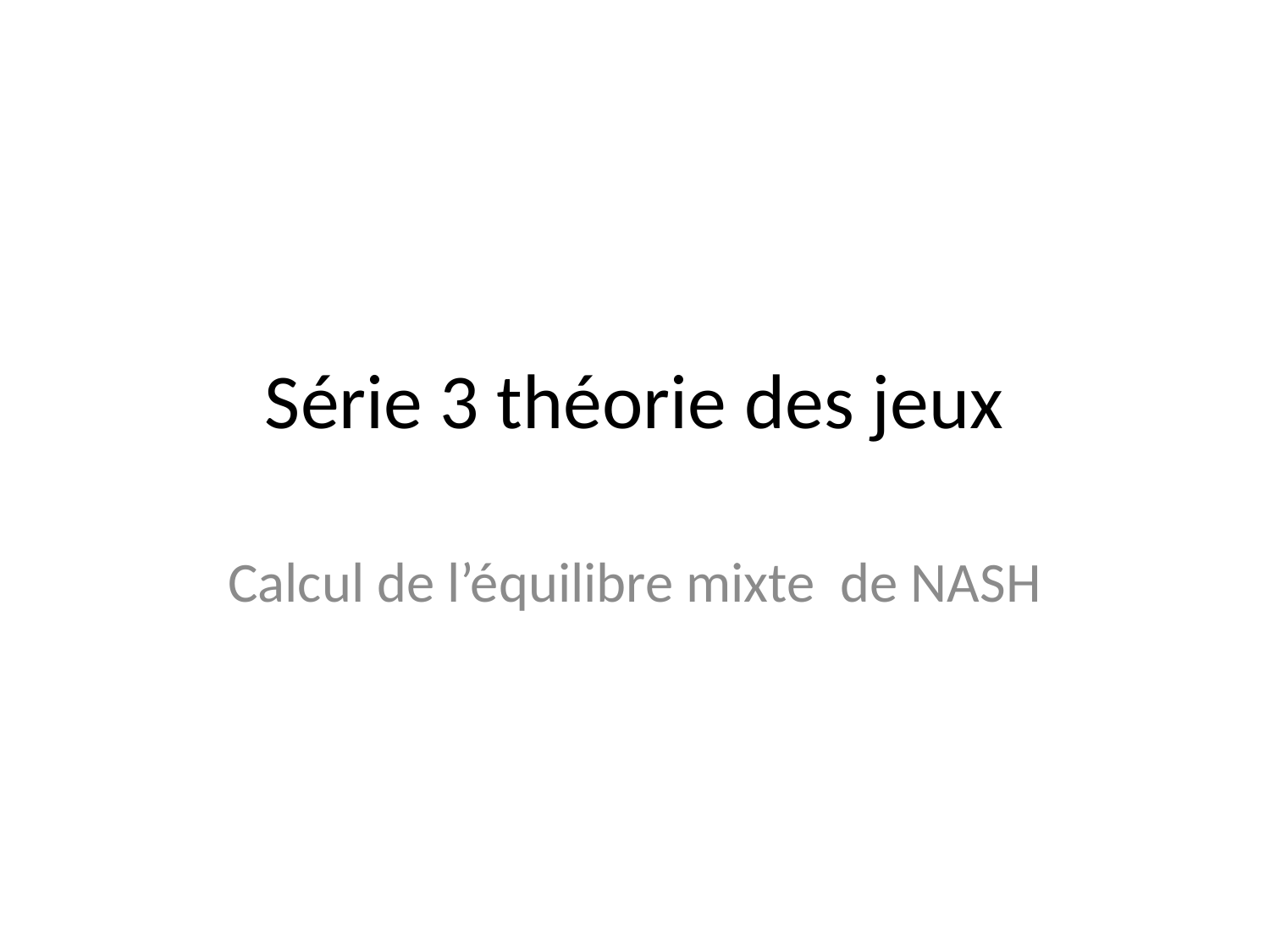

# Série 3 théorie des jeux
Calcul de l’équilibre mixte  de NASH